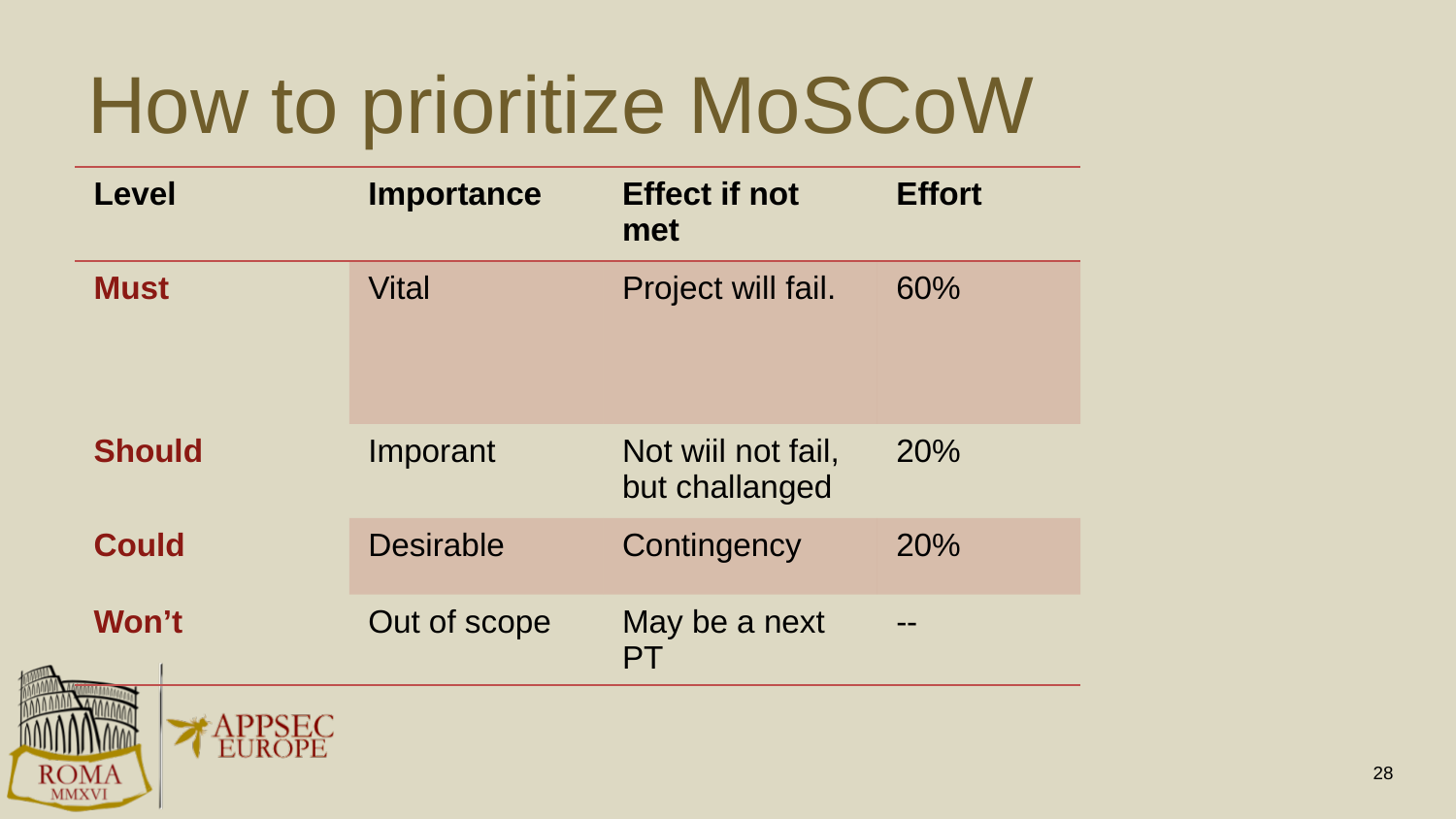

# How to prioritize MoSCoW
| Level | Importance | Effect if not met | Effort |
| --- | --- | --- | --- |
| Must | Vital | Project will fail. | 60% |
| Should | Imporant | Not wiil not fail, but challanged | 20% |
| Could | Desirable | Contingency | 20% |
| Won’t | Out of scope | May be a next PT | -- |

28